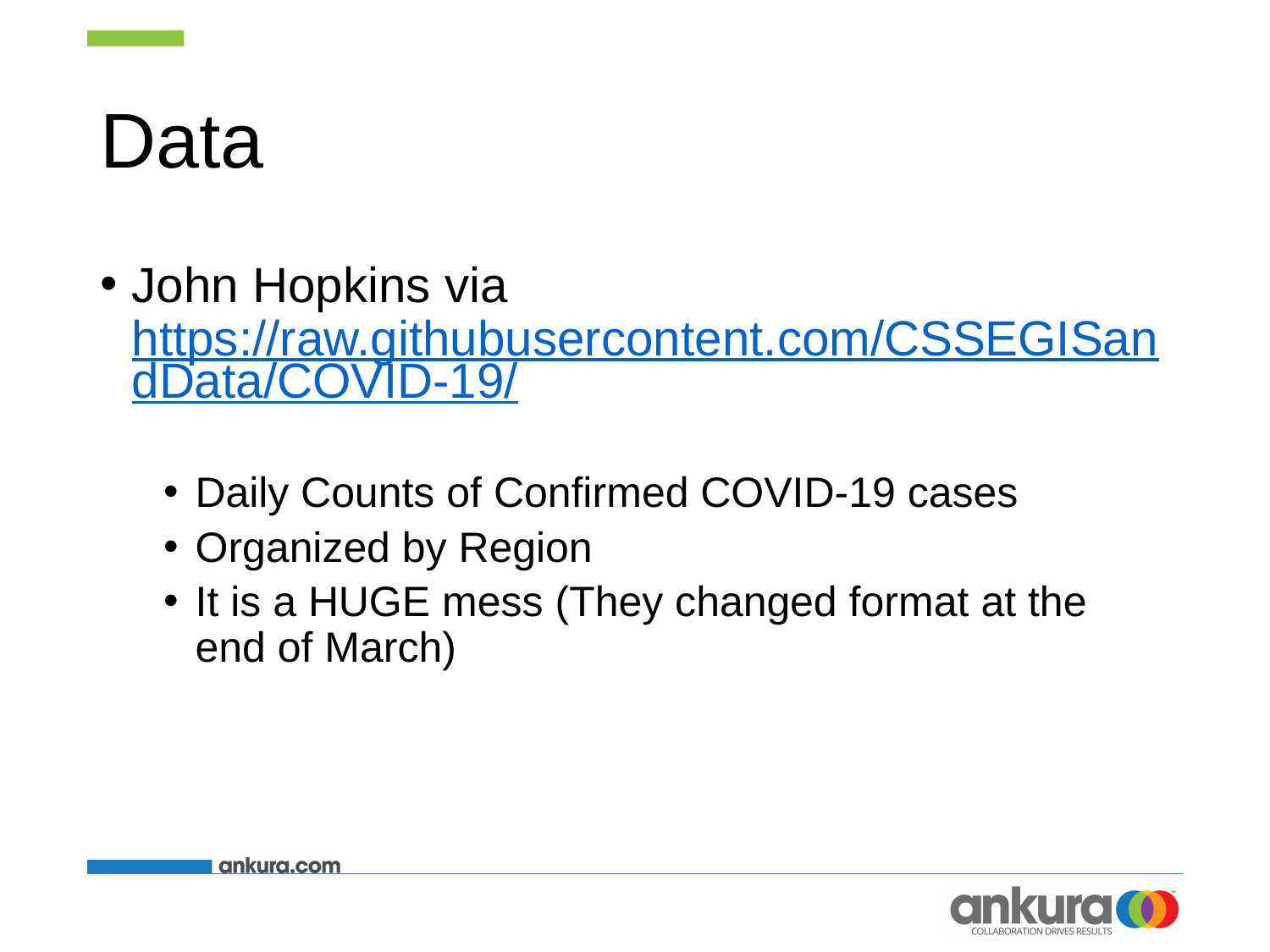

# Data
John Hopkins via https://raw.githubusercontent.com/CSSEGISandData/COVID-19/
Daily Counts of Confirmed COVID-19 cases
Organized by Region
It is a HUGE mess (They changed format at the end of March)